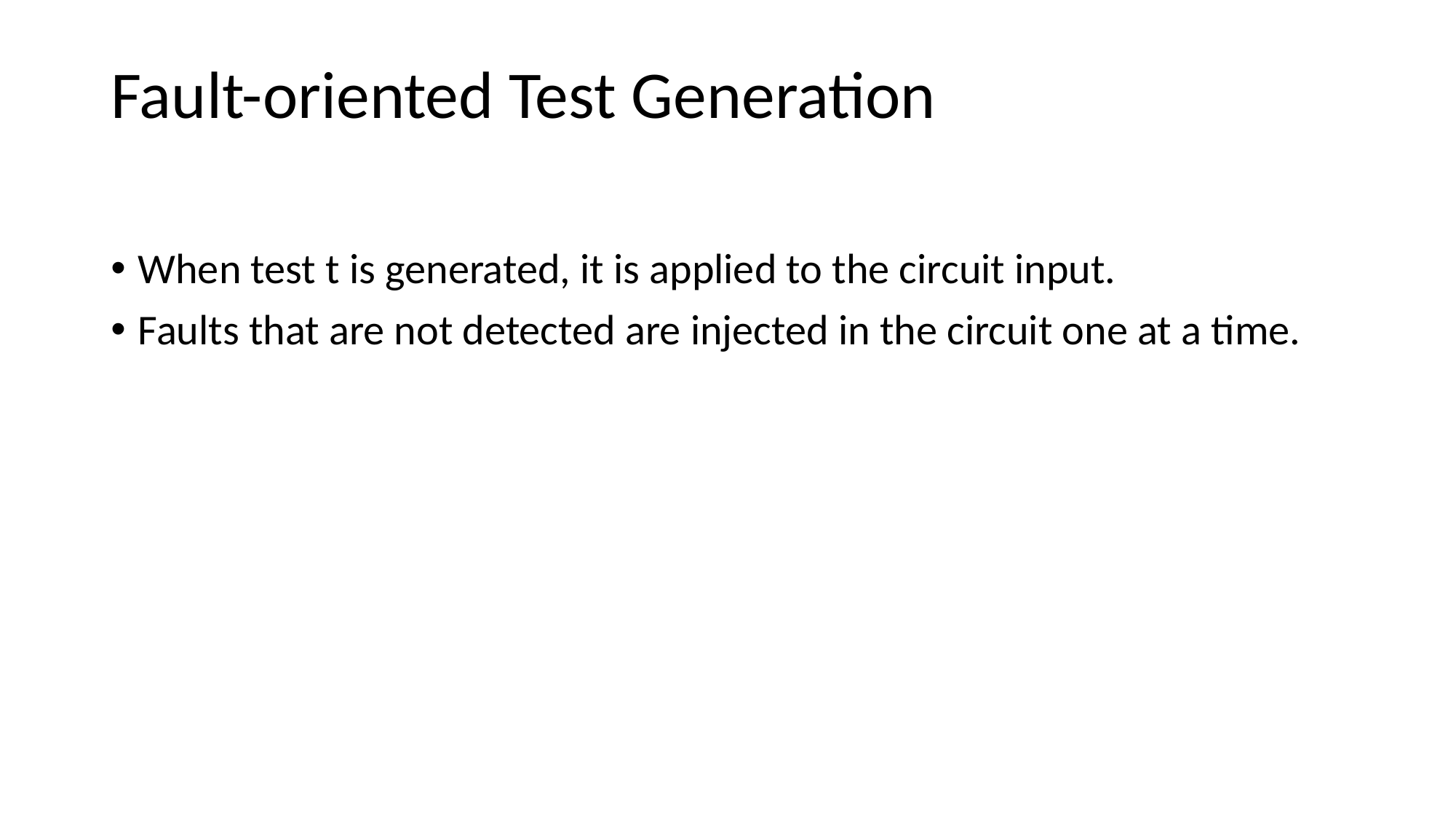

Fault-oriented Test Generation

When test t is generated, it is applied to the circuit input.
Faults that are not detected are injected in the circuit one at a time.